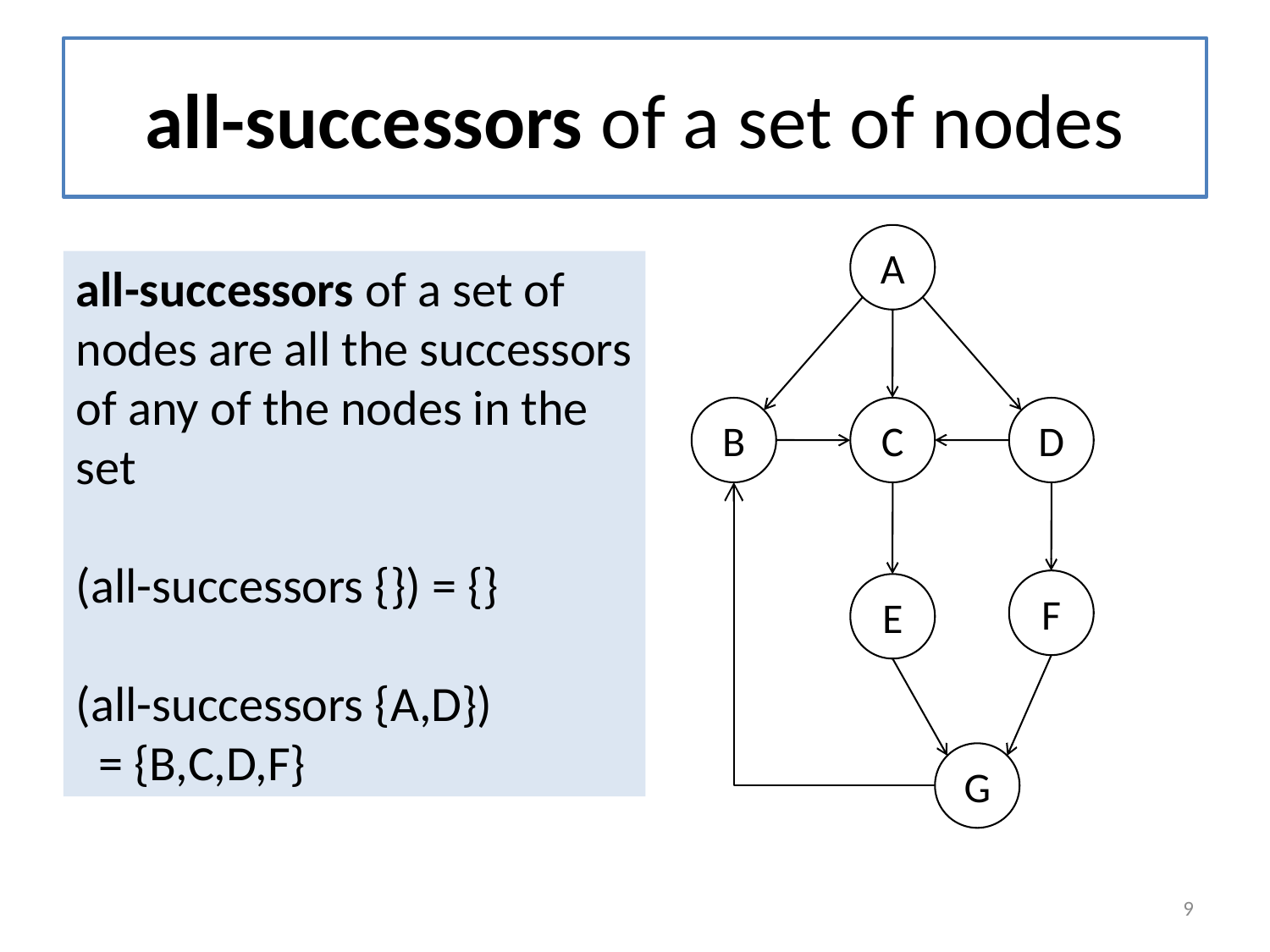

# all-successors of a set of nodes
A
B
C
D
F
E
G
all-successors of a set of nodes are all the successors of any of the nodes in the set

(all-successors {}) = {}

(all-successors {A,D})
  = {B,C,D,F}
9